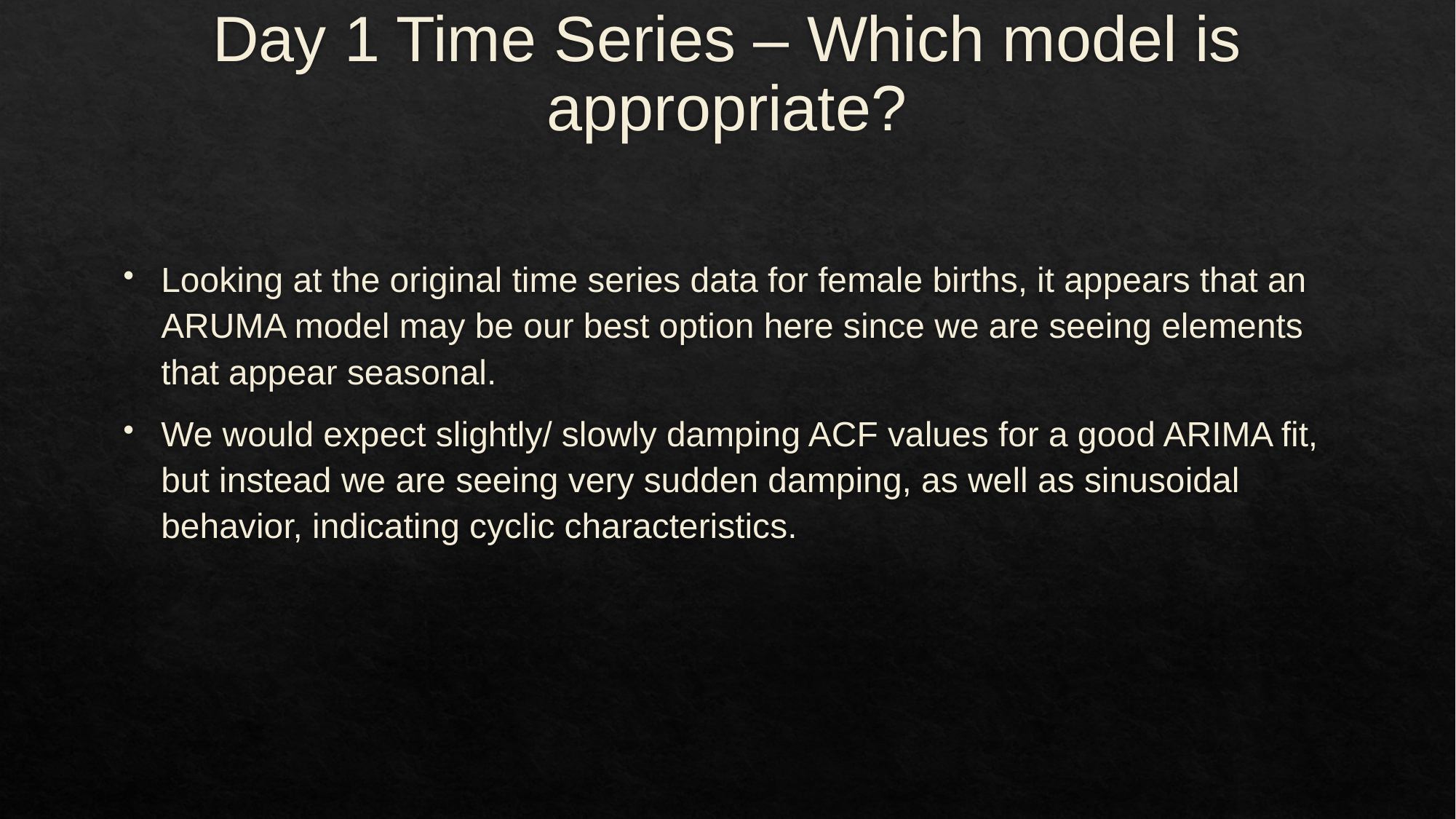

# Day 1 Time Series – Which model is appropriate?
Looking at the original time series data for female births, it appears that an ARUMA model may be our best option here since we are seeing elements that appear seasonal.
We would expect slightly/ slowly damping ACF values for a good ARIMA fit, but instead we are seeing very sudden damping, as well as sinusoidal behavior, indicating cyclic characteristics.